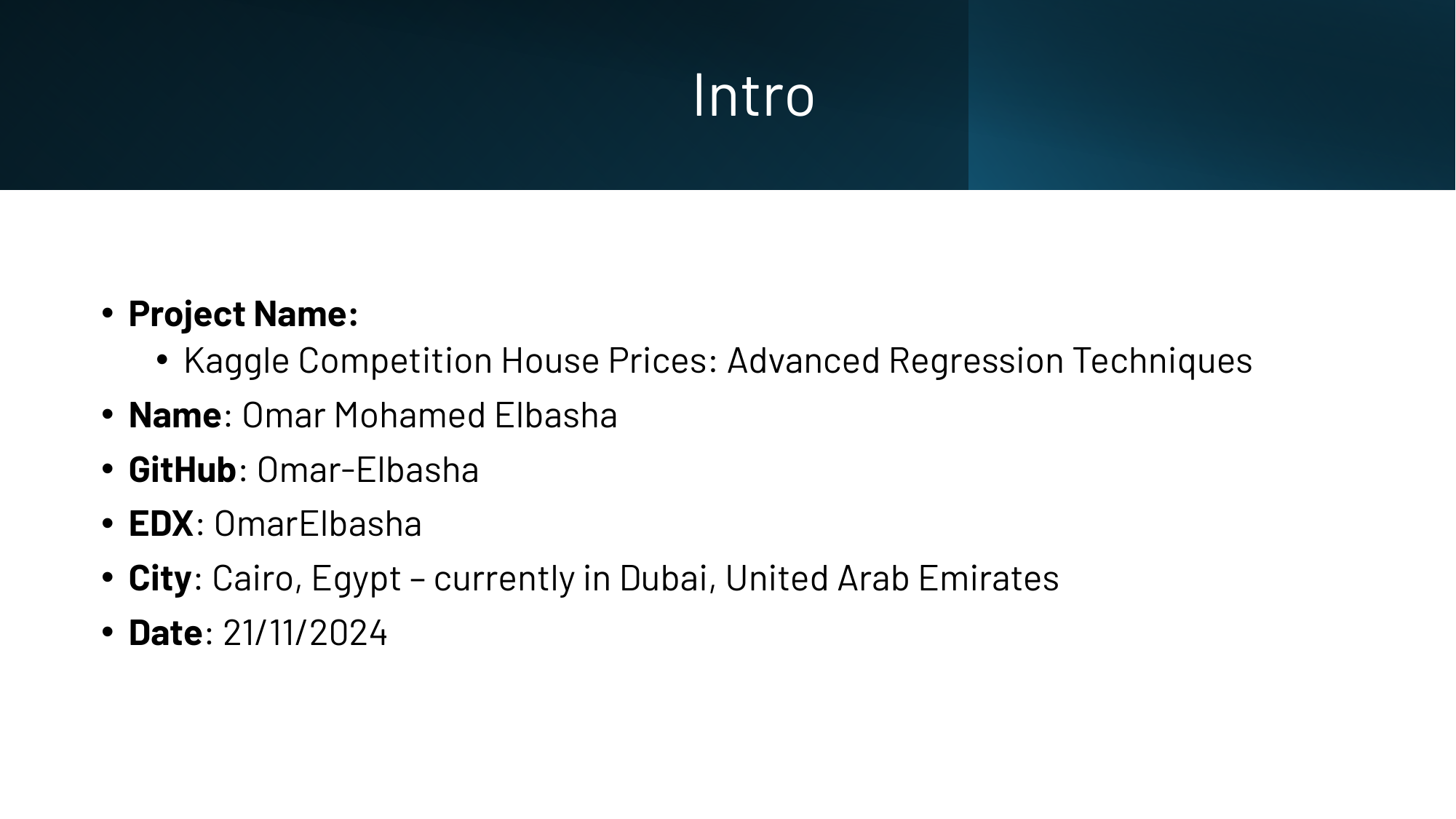

# Intro
Project Name:
Kaggle Competition House Prices: Advanced Regression Techniques
Name: Omar Mohamed Elbasha
GitHub: Omar-Elbasha
EDX: OmarElbasha
City: Cairo, Egypt – currently in Dubai, United Arab Emirates
Date: 21/11/2024